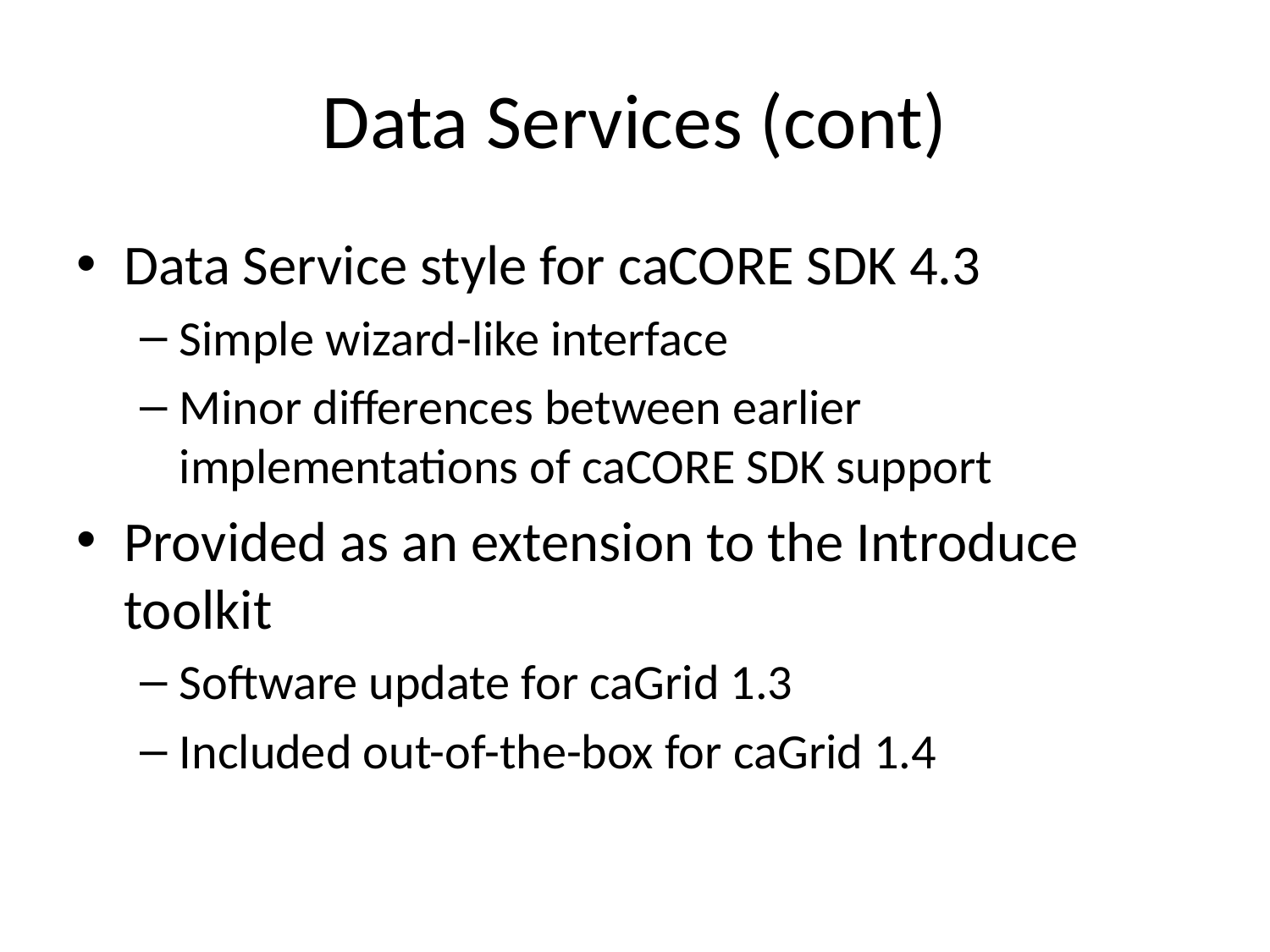

# Data Services (cont)
Data Service style for caCORE SDK 4.3
Simple wizard-like interface
Minor differences between earlier implementations of caCORE SDK support
Provided as an extension to the Introduce toolkit
Software update for caGrid 1.3
Included out-of-the-box for caGrid 1.4